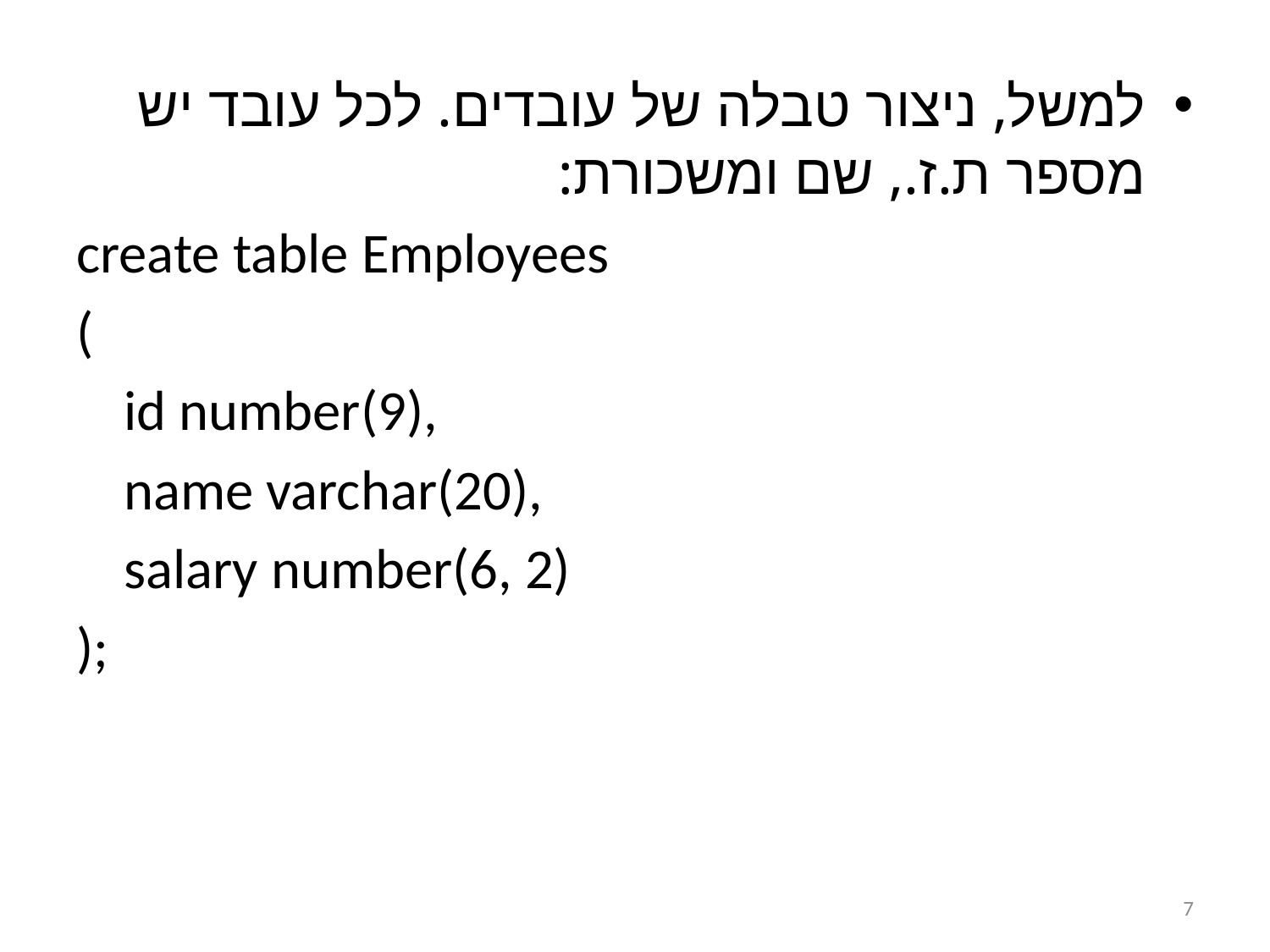

למשל, ניצור טבלה של עובדים. לכל עובד יש מספר ת.ז., שם ומשכורת:
create table Employees
(
	id number(9),
  	name varchar(20),
	salary number(6, 2)
);
7